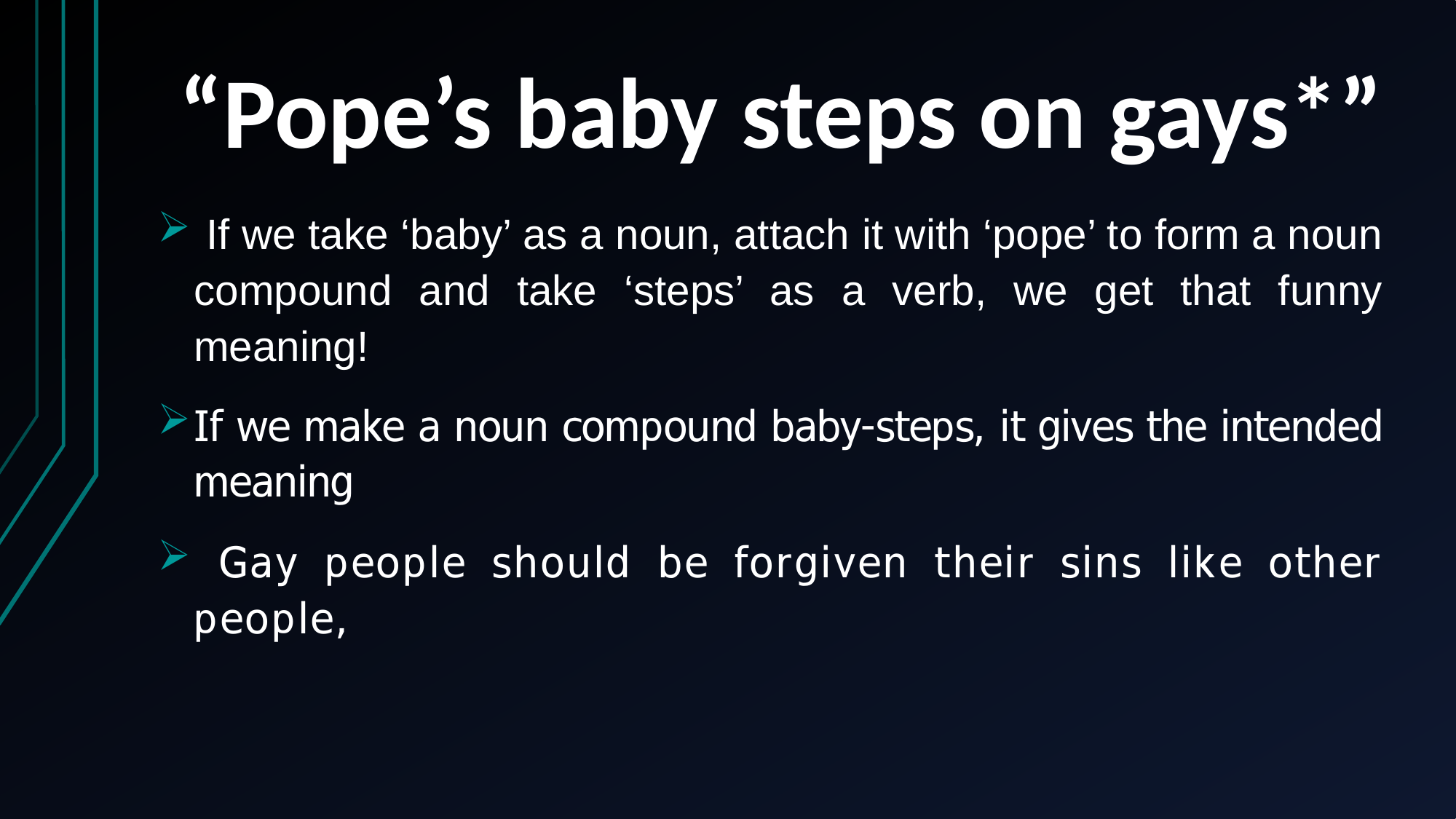

# “Pope’s baby steps on gays*”
 If we take ‘baby’ as a noun, attach it with ‘pope’ to form a noun compound and take ‘steps’ as a verb, we get that funny meaning!
If we make a noun compound baby-steps, it gives the intended meaning
 Gay people should be forgiven their sins like other people,